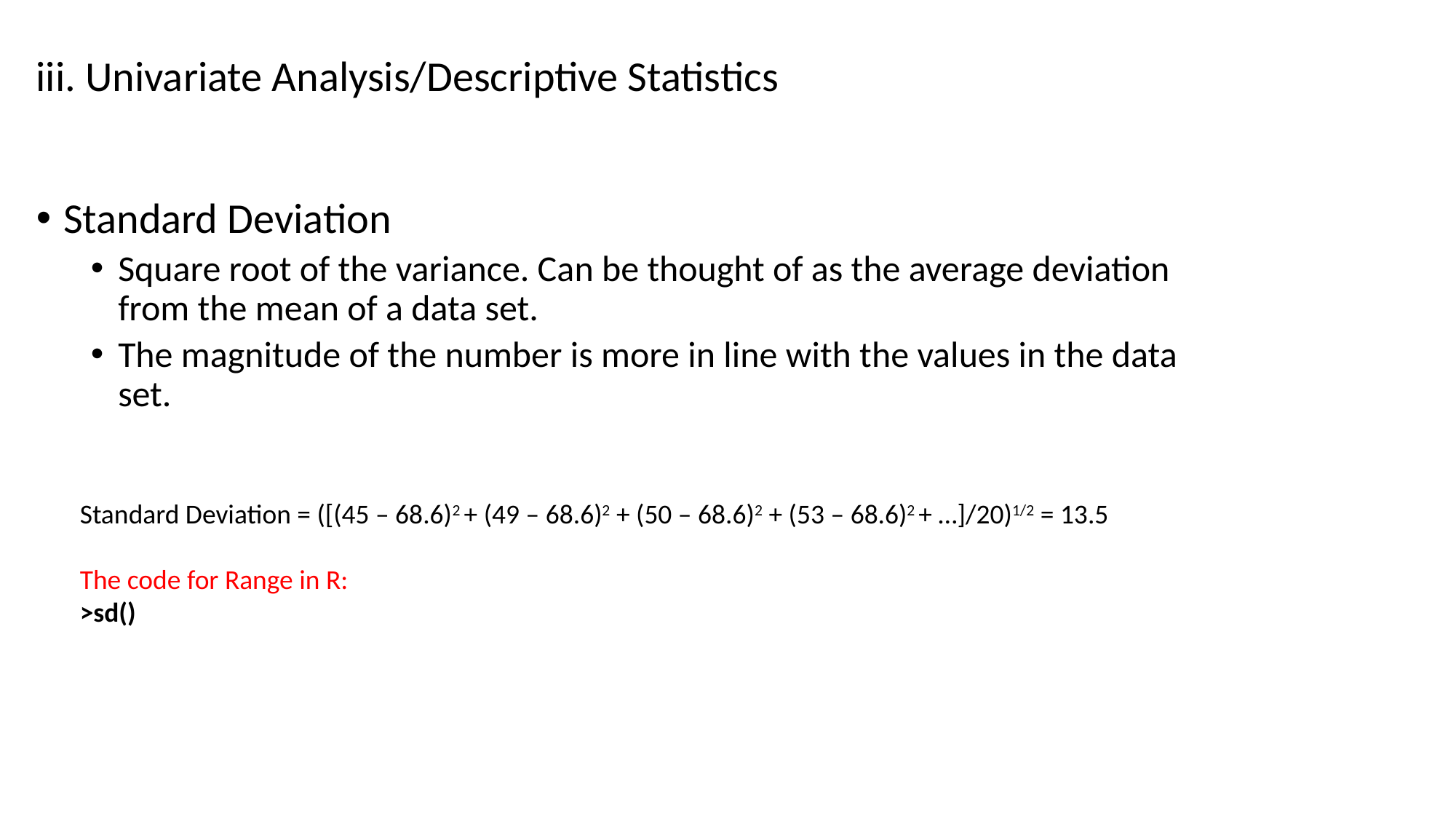

# iii. Univariate Analysis/Descriptive Statistics
Standard Deviation
Square root of the variance. Can be thought of as the average deviation from the mean of a data set.
The magnitude of the number is more in line with the values in the data set.
Standard Deviation = ([(45 – 68.6)2 + (49 – 68.6)2 + (50 – 68.6)2 + (53 – 68.6)2 + …]/20)1/2 = 13.5

The code for Range in R:
>sd()